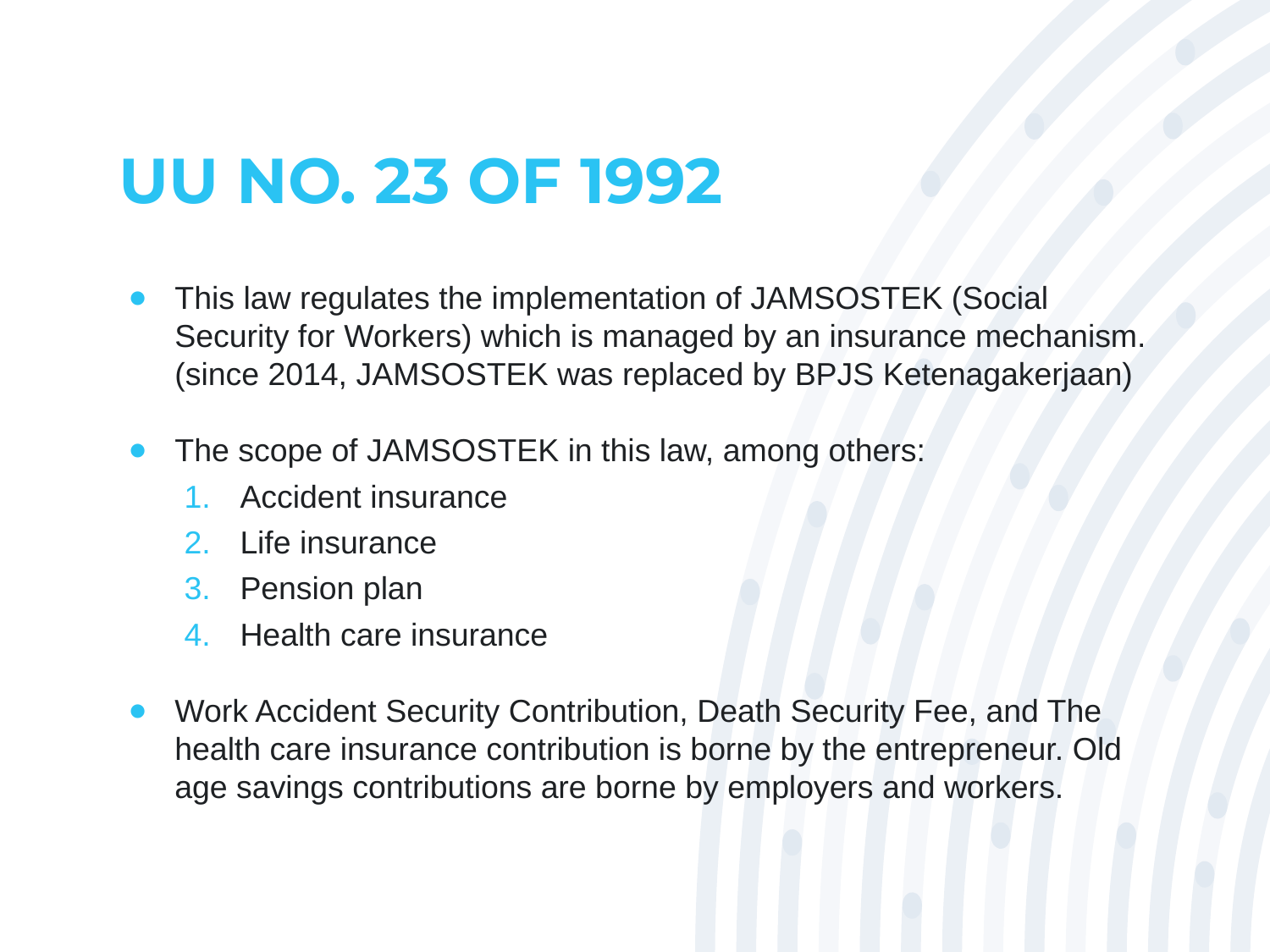

# UU NO. 23 OF 1992
This law regulates the implementation of JAMSOSTEK (Social Security for Workers) which is managed by an insurance mechanism. (since 2014, JAMSOSTEK was replaced by BPJS Ketenagakerjaan)

The scope of JAMSOSTEK in this law, among others:
Accident insurance
Life insurance
Pension plan
Health care insurance

Work Accident Security Contribution, Death Security Fee, and The health care insurance contribution is borne by the entrepreneur. Old age savings contributions are borne by employers and workers.